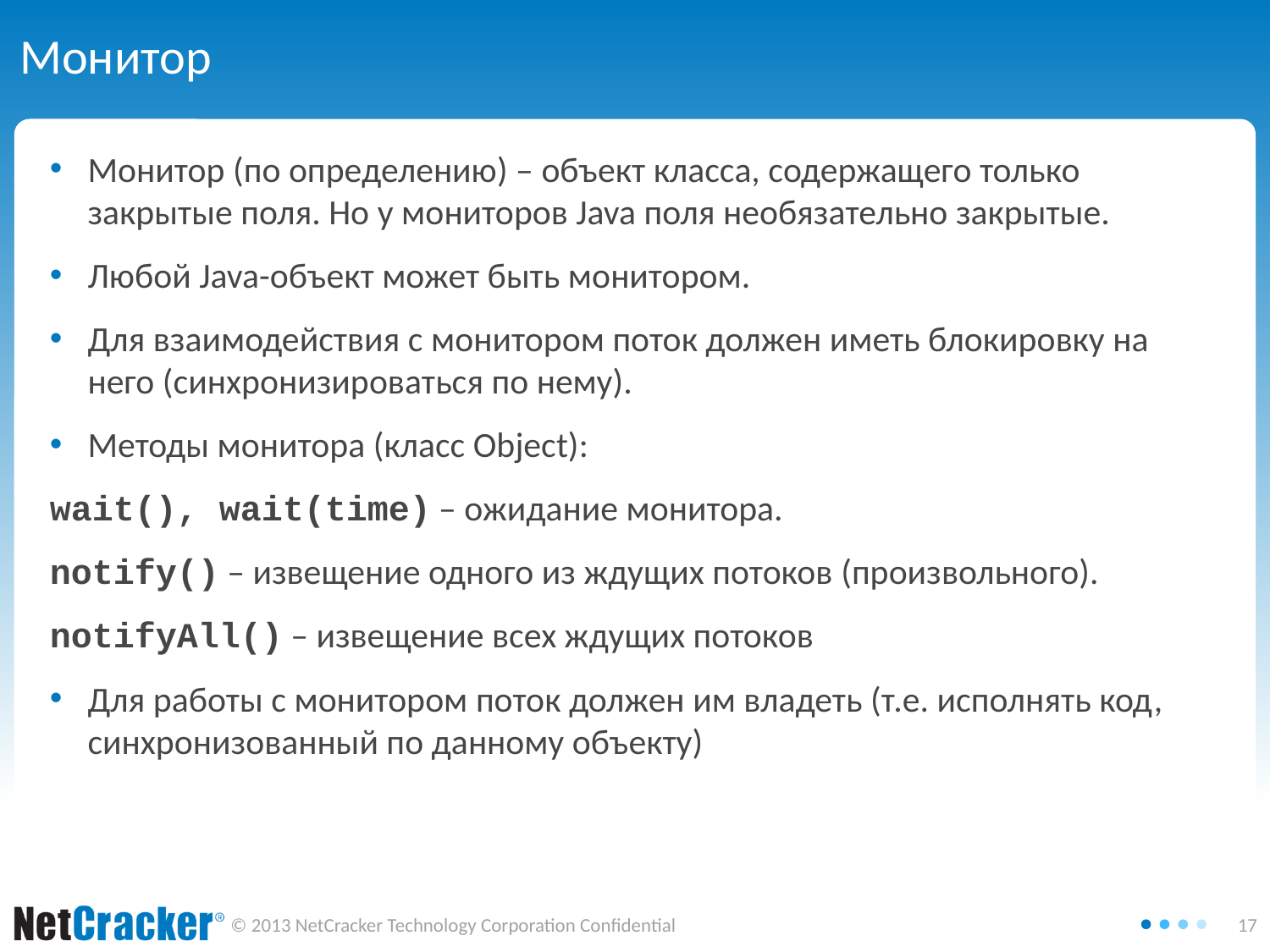

# Монитор
Монитор (по определению) – объект класса, содержащего только закрытые поля. Но у мониторов Java поля необязательно закрытые.
Любой Java-объект может быть монитором.
Для взаимодействия с монитором поток должен иметь блокировку на него (синхронизироваться по нему).
Методы монитора (класс Object):
wait(), wait(time) – ожидание монитора.
notify() – извещение одного из ждущих потоков (произвольного).
notifyAll() – извещение всех ждущих потоков
Для работы с монитором поток должен им владеть (т.е. исполнять код, синхронизованный по данному объекту)